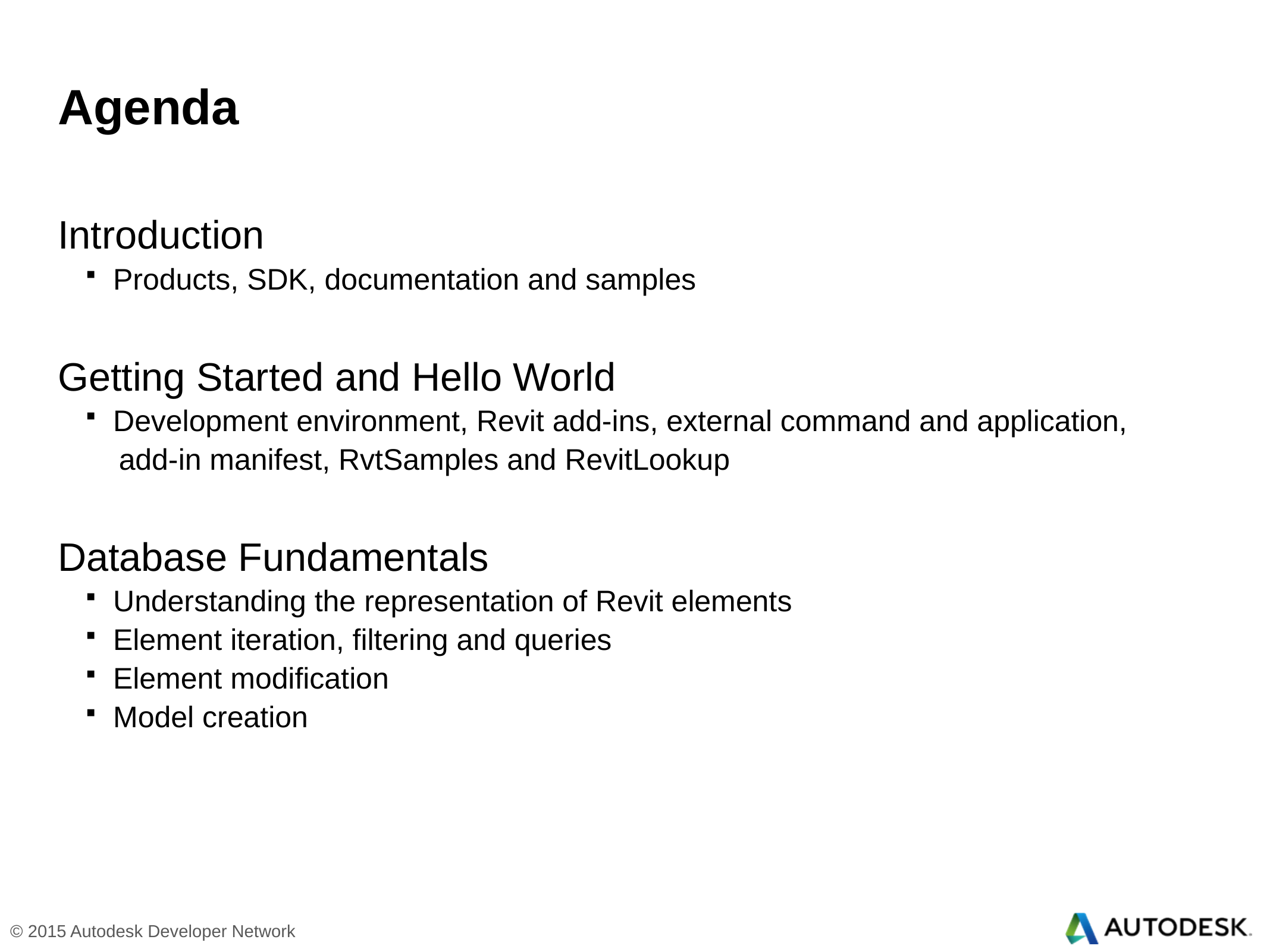

# Agenda
Introduction
Products, SDK, documentation and samples

Getting Started and Hello World
Development environment, Revit add-ins, external command and application,
    add-in manifest, RvtSamples and RevitLookup

Database Fundamentals
Understanding the representation of Revit elements
Element iteration, filtering and queries
Element modification
Model creation